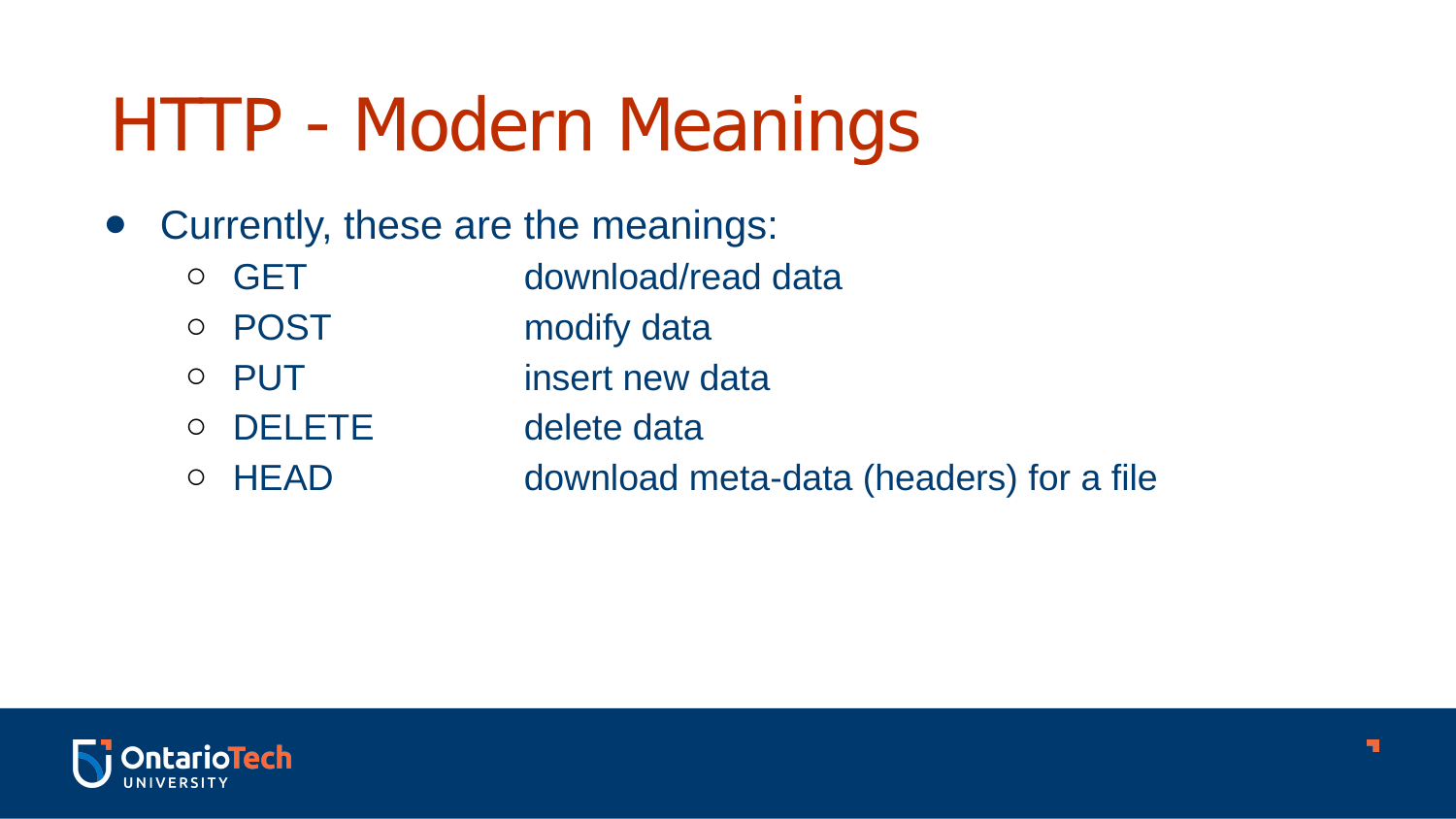

HTTP - Modern Meanings
Currently, these are the meanings:
GET		download/read data
POST		modify data
PUT		insert new data
DELETE		delete data
HEAD		download meta-data (headers) for a file